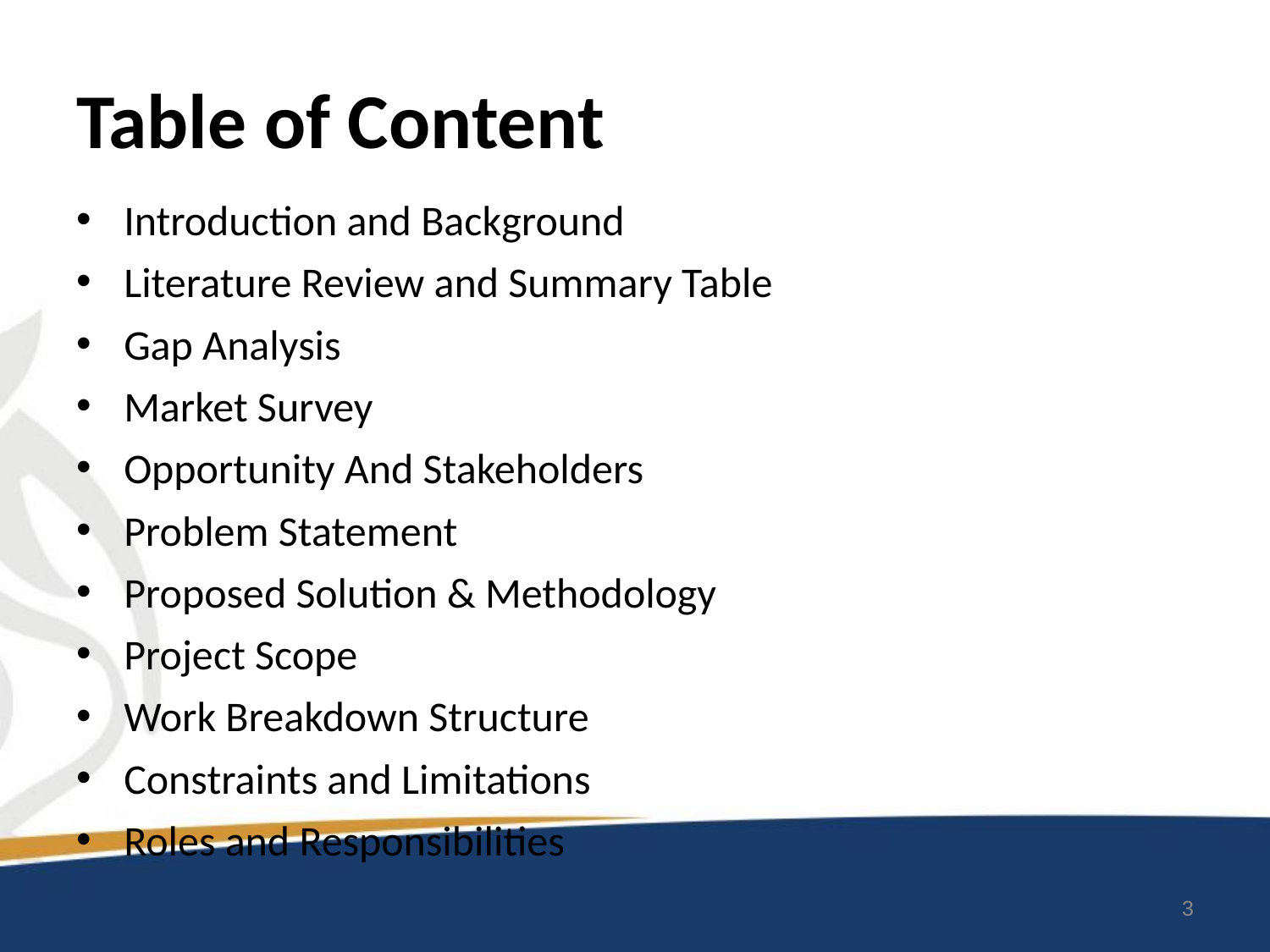

# Table of Content
Introduction and Background
Literature Review and Summary Table
Gap Analysis
Market Survey
Opportunity And Stakeholders
Problem Statement
Proposed Solution & Methodology
Project Scope
Work Breakdown Structure
Constraints and Limitations
Roles and Responsibilities

3